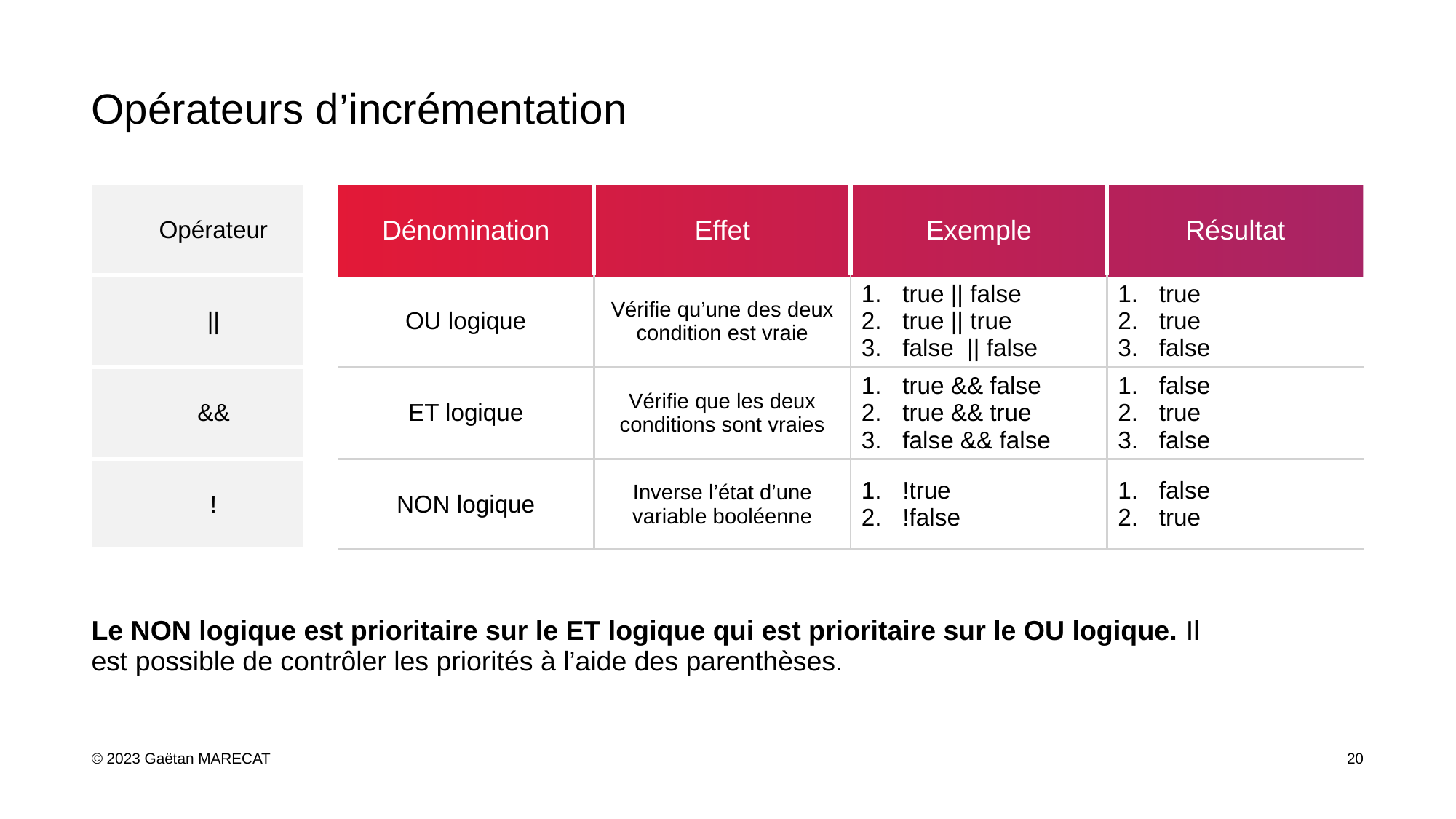

# Opérateurs d’incrémentation
| Opérateur |  | Dénomination | Effet | Exemple | Résultat |
| --- | --- | --- | --- | --- | --- |
| || |  | OU logique | Vérifie qu’une des deux condition est vraie | true || false true || true false || false | true true false |
| && |  | ET logique | Vérifie que les deux conditions sont vraies | true && false true && true false && false | false true false |
| ! |  | NON logique | Inverse l’état d’une variable booléenne | !true !false | false true |

Le NON logique est prioritaire sur le ET logique qui est prioritaire sur le OU logique. Il est possible de contrôler les priorités à l’aide des parenthèses.
20